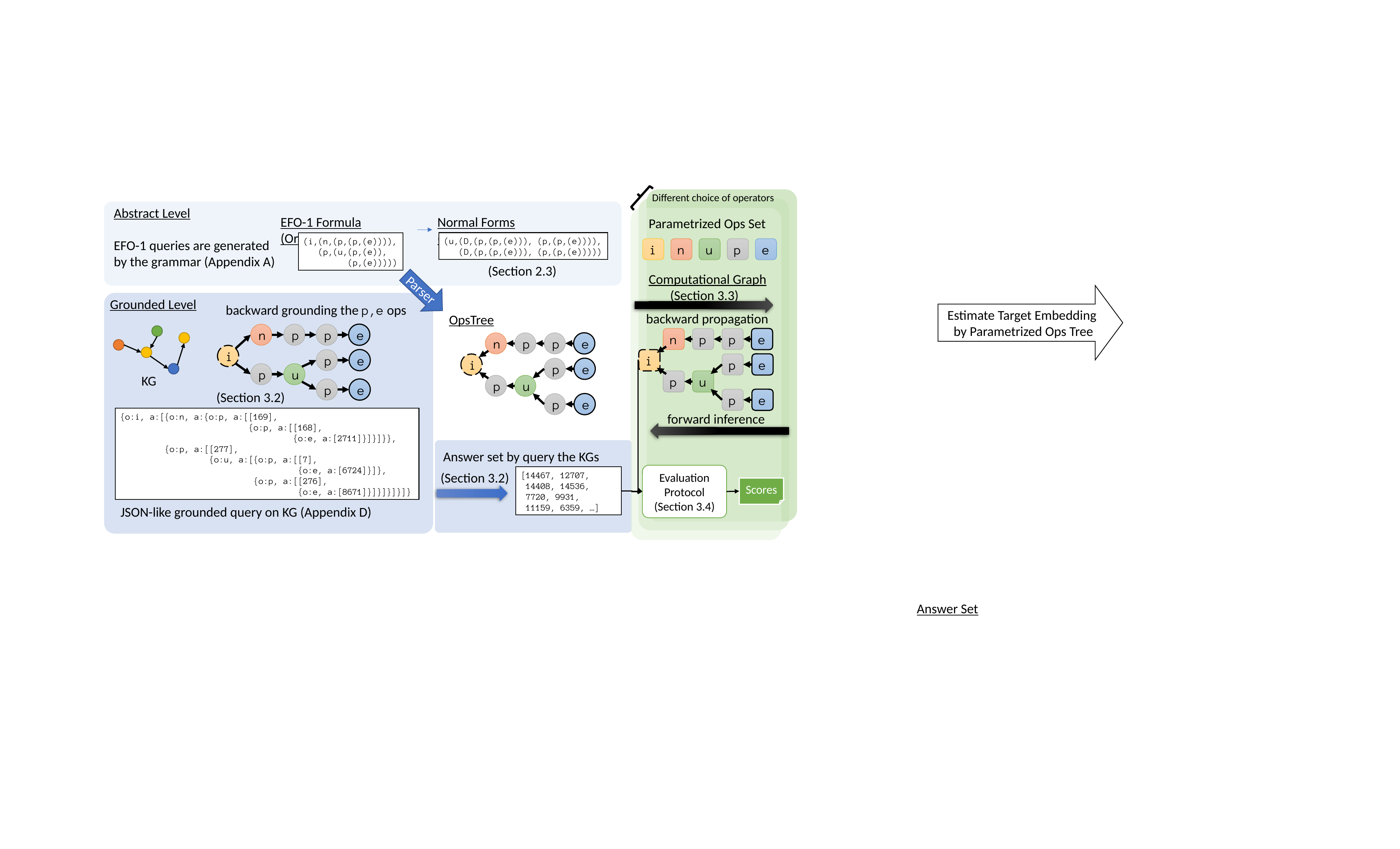

Different choice of operators

Abstract Level

EFO-1 queries are generated
by the grammar (Appendix A)

EFO-1 Formula (Original)
Normal Forms (DNF+MultiIUD)
Parametrized Ops Set
(i,(n,(p,(p,(e)))),
   (p,(u,(p,(e)),
         (p,(e)))))
(u,(D,(p,(p,(e))), (p,(p,(e)))),
   (D,(p,(p,(e))), (p,(p,(e)))))

i
n
u
p
e
(Section 2.3)

Computational Graph
       (Section 3.3)
Parser
Estimate Target Embedding
by Parametrized Ops Tree

Grounded Level
backward grounding the p,e ops
backward propagation
OpsTree
n
p
p
e
i
p
e
p
u
p
e

n
p
p
e
i
p
e
p
u
p
e

n
p
p
e
i
p
e
p
u
p
e

KG
(Section 3.2)
forward inference
{o:i, a:[{o:n, a:{o:p, a:[[169],
                          {o:p, a:[[168],
                                   {o:e, a:[2711]}]}]}},
         {o:p, a:[[277],
                  {o:u, a:[{o:p, a:[[7],
                                    {o:e, a:[6724]}]},
                           {o:p, a:[[276],
                                    {o:e, a:[8671]}]}]}]}]}

Answer set by query the KGs

Evaluation Protocol
(Section 3.4)
(Section 3.2)
[14467, 12707,
 14408, 14536,
 7720, 9931,
 11159, 6359, …]
Scores
JSON-like grounded query on KG (Appendix D)
Answer Set